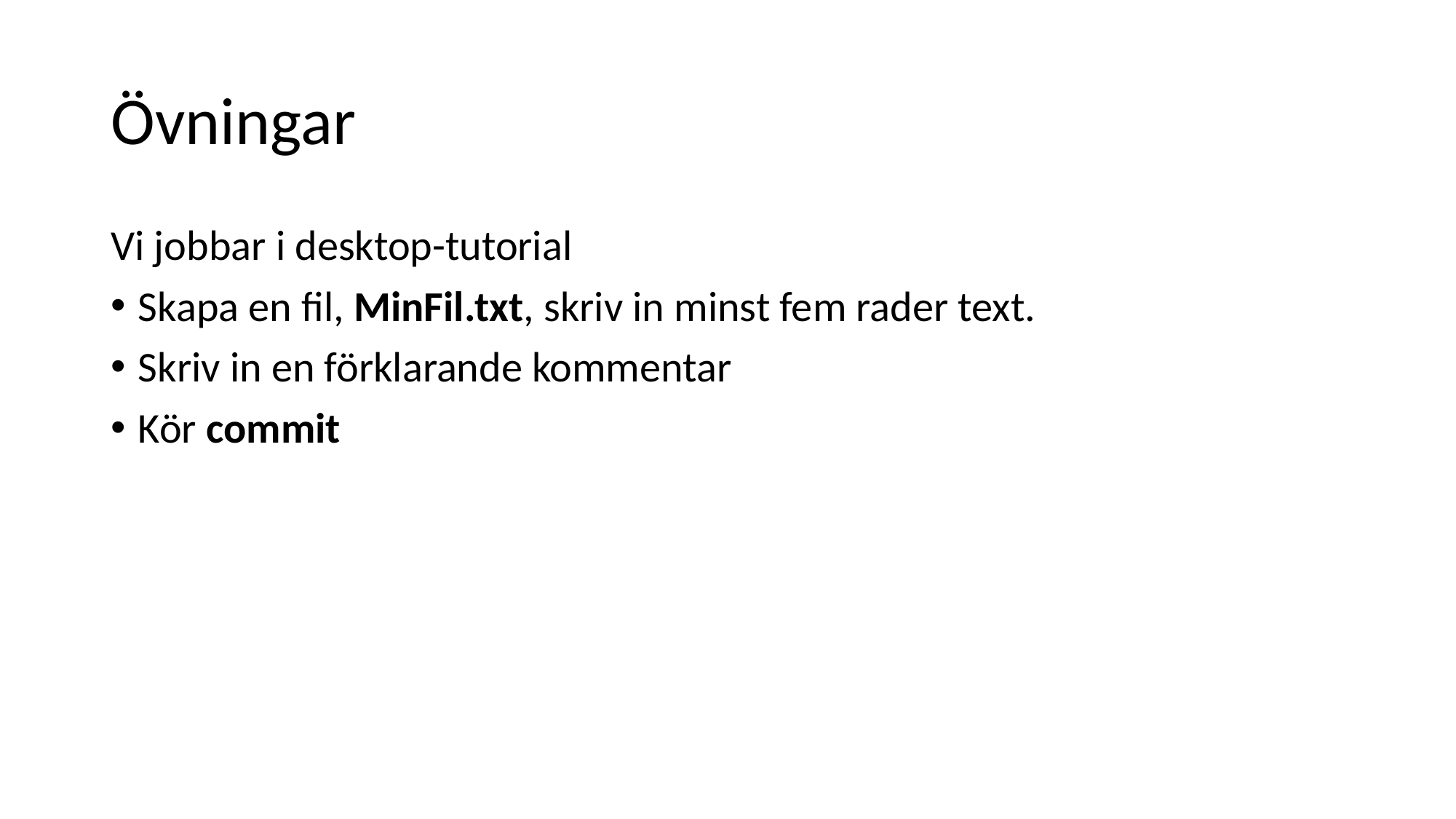

# Övningar
Vi jobbar i desktop-tutorial
Skapa en fil, MinFil.txt, skriv in minst fem rader text.
Skriv in en förklarande kommentar
Kör commit